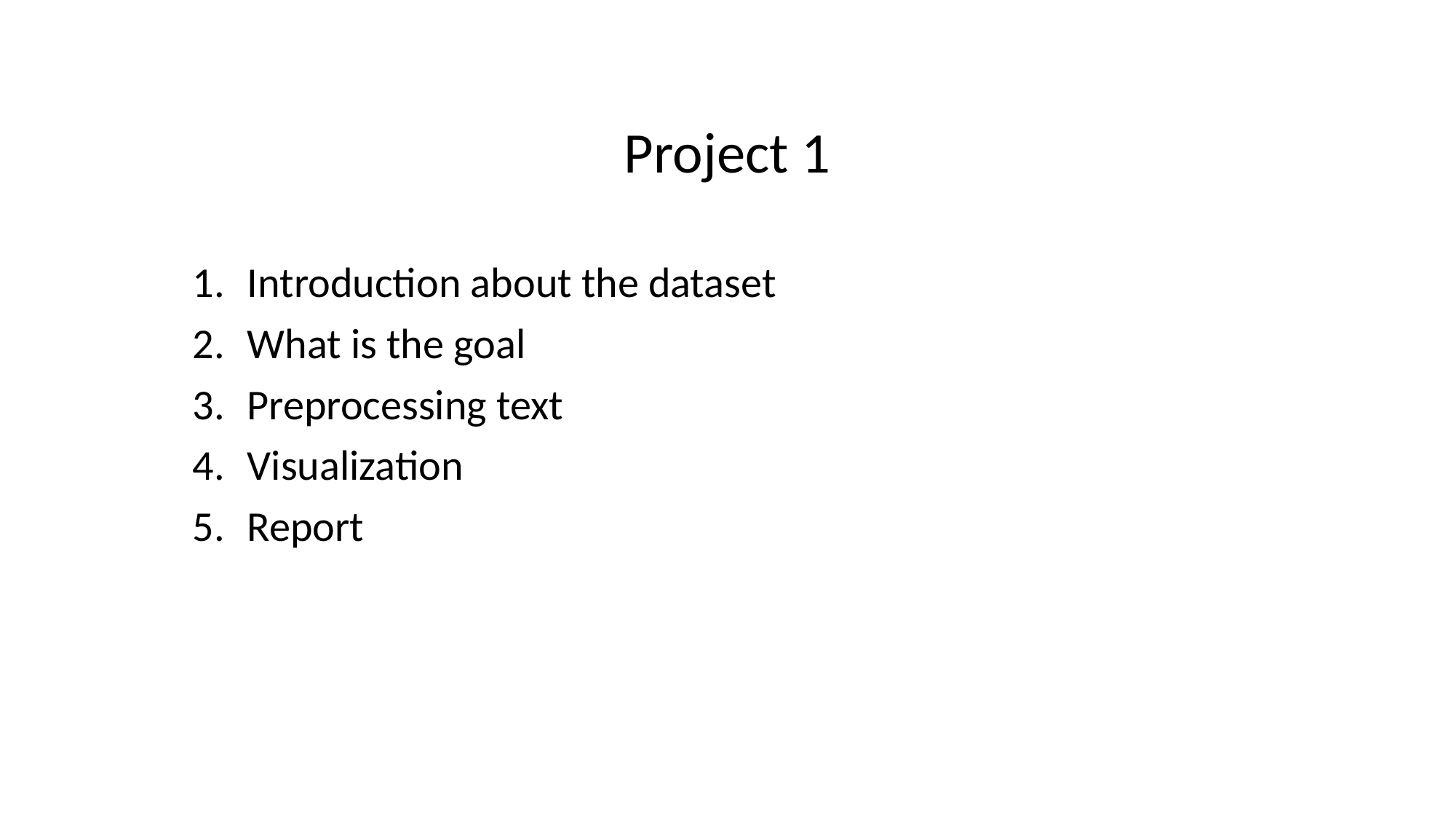

# Project 1
Introduction about the dataset
What is the goal
Preprocessing text
Visualization
Report